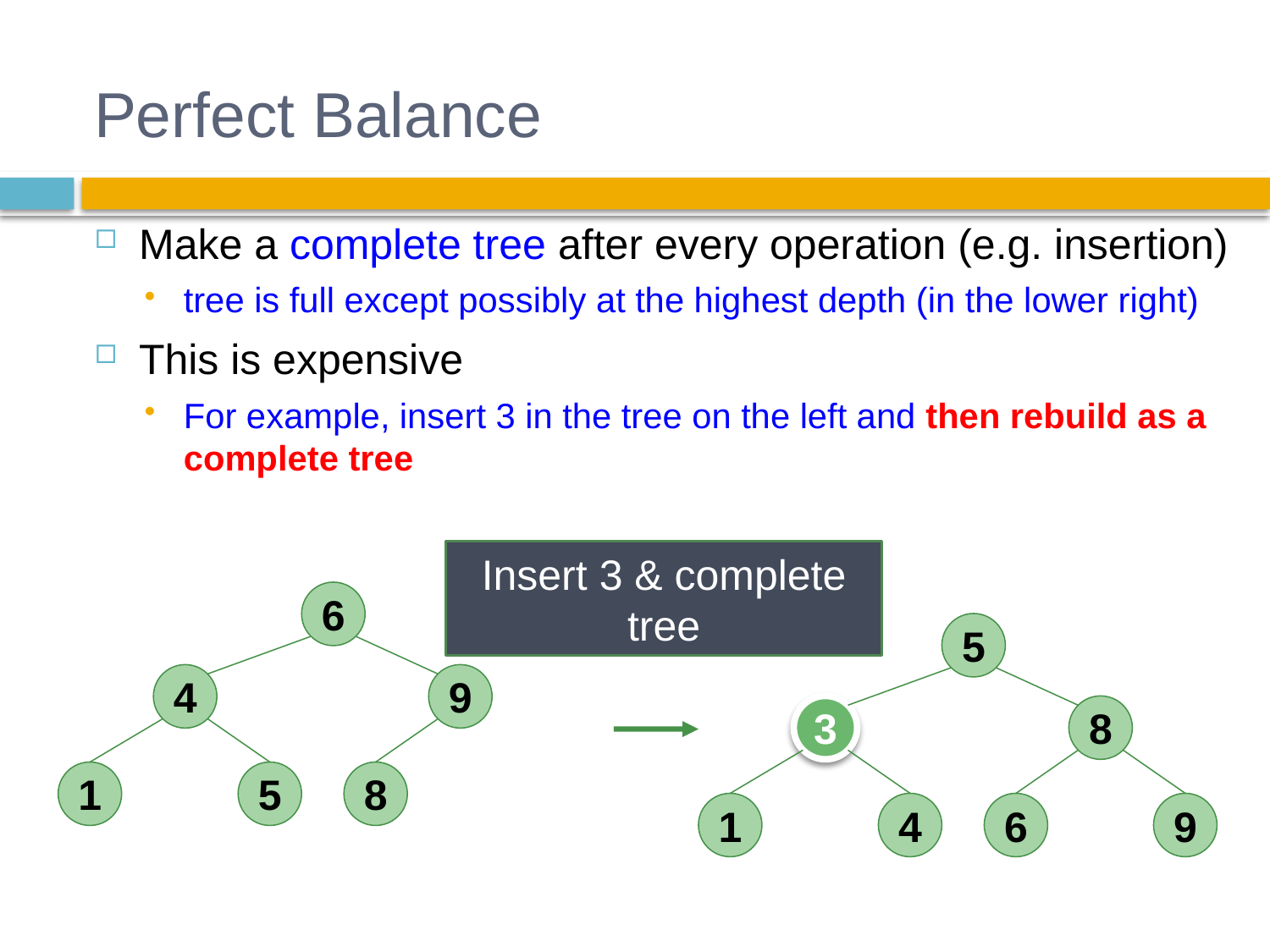

# Perfect Balance
Make a complete tree after every operation (e.g. insertion)
tree is full except possibly at the highest depth (in the lower right)
This is expensive
For example, insert 3 in the tree on the left and then rebuild as a complete tree
Insert 3 & complete tree
6
5
4
9
3
8

1
5
8
1
4
6
9